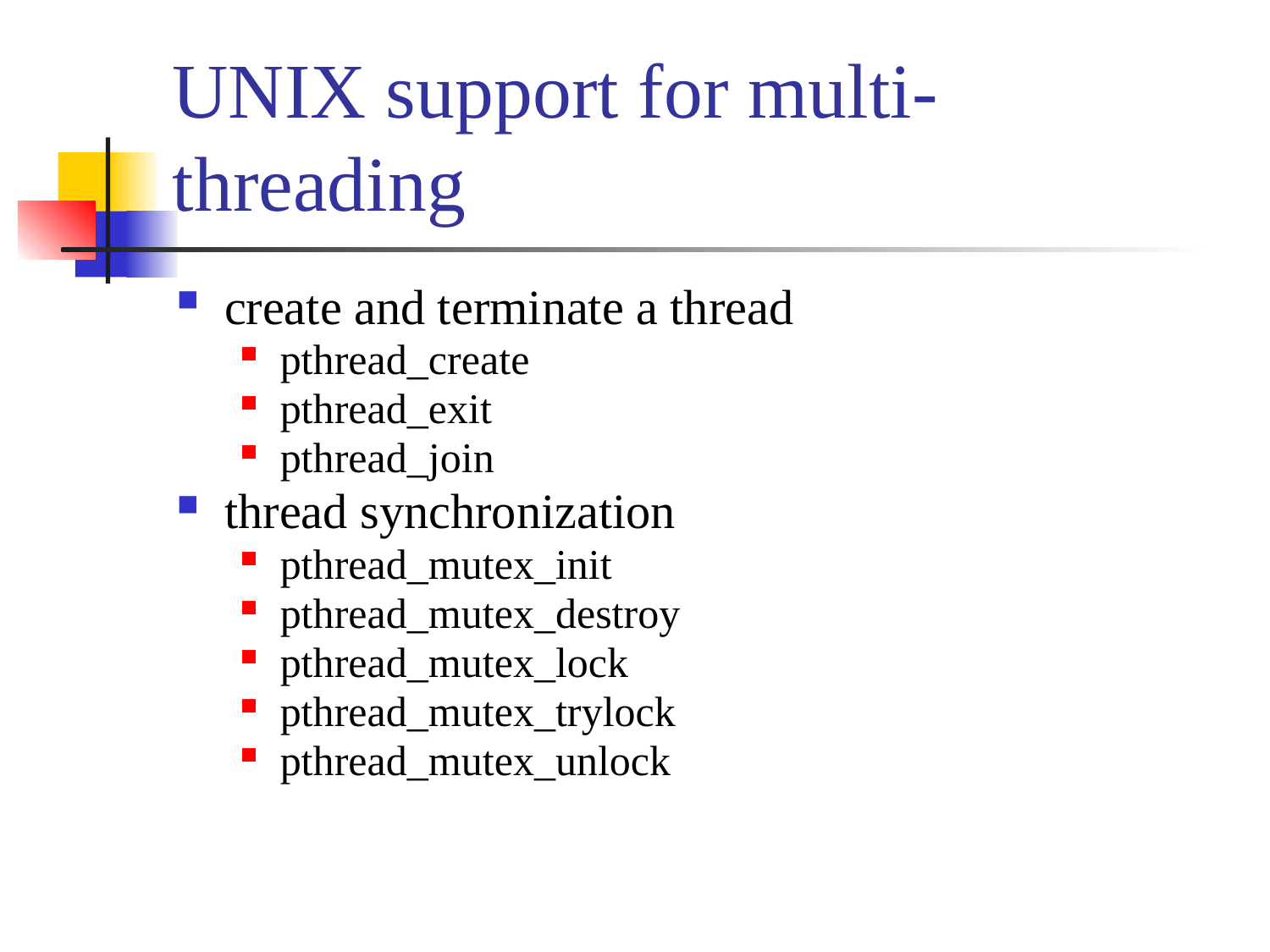

# UNIX support for multi-threading
create and terminate a thread
pthread_create
pthread_exit
pthread_join
thread synchronization
pthread_mutex_init
pthread_mutex_destroy
pthread_mutex_lock
pthread_mutex_trylock
pthread_mutex_unlock